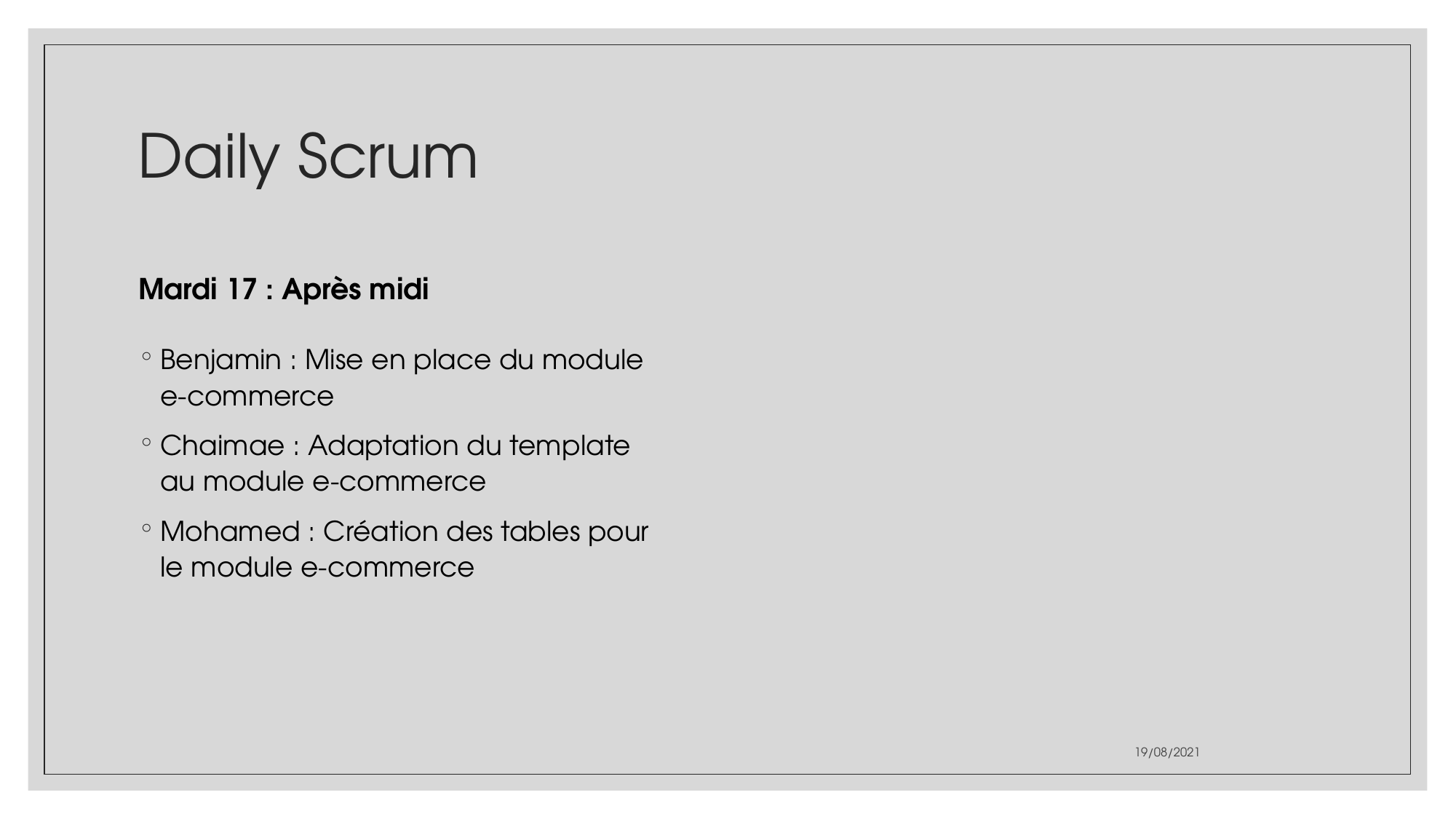

# Daily Scrum
Mardi 17 : Après midi
Benjamin : Mise en place du module e-commerce
Chaimae : Adaptation du template au module e-commerce
Mohamed : Création des tables pour le module e-commerce
19/08/2021